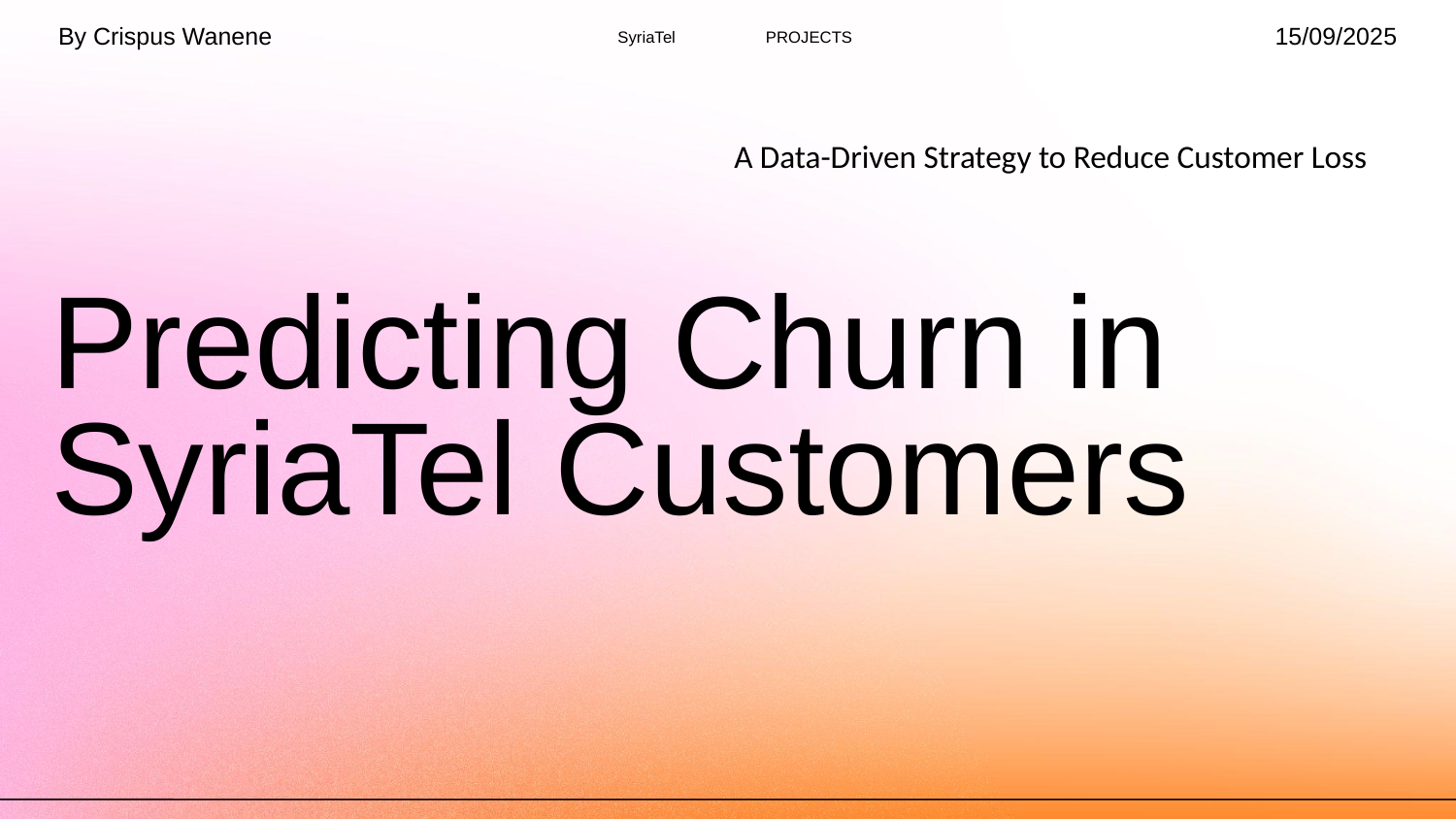

By Crispus Wanene
15/09/2025
SyriaTel
PROJECTS
A Data-Driven Strategy to Reduce Customer Loss

# Predicting Churn in SyriaTel Customers